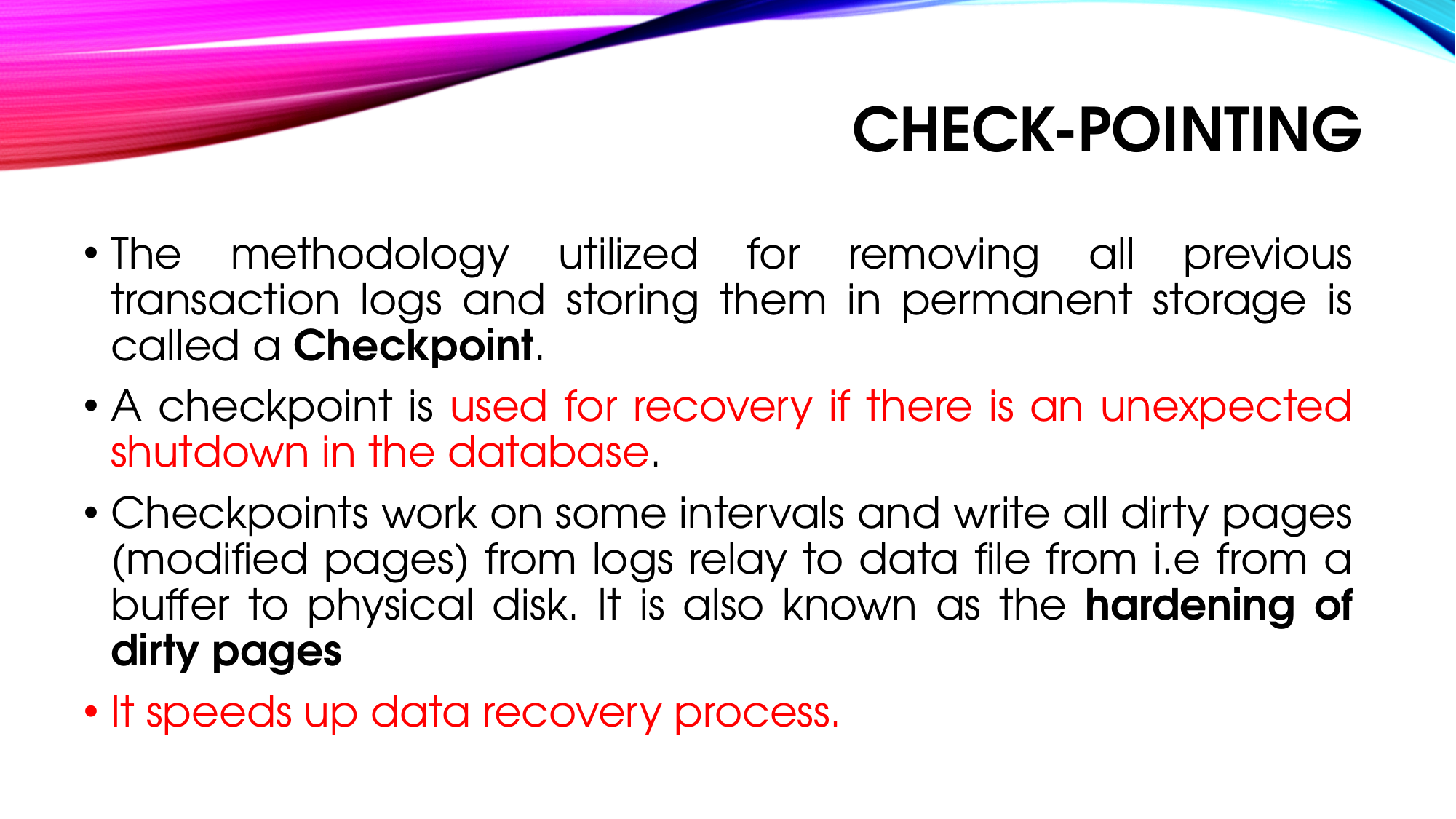

# check-pointing
The methodology utilized for removing all previous transaction logs and storing them in permanent storage is called a Checkpoint.
A checkpoint is used for recovery if there is an unexpected shutdown in the database.
Checkpoints work on some intervals and write all dirty pages (modified pages) from logs relay to data file from i.e from a buffer to physical disk. It is also known as the hardening of dirty pages
It speeds up data recovery process.